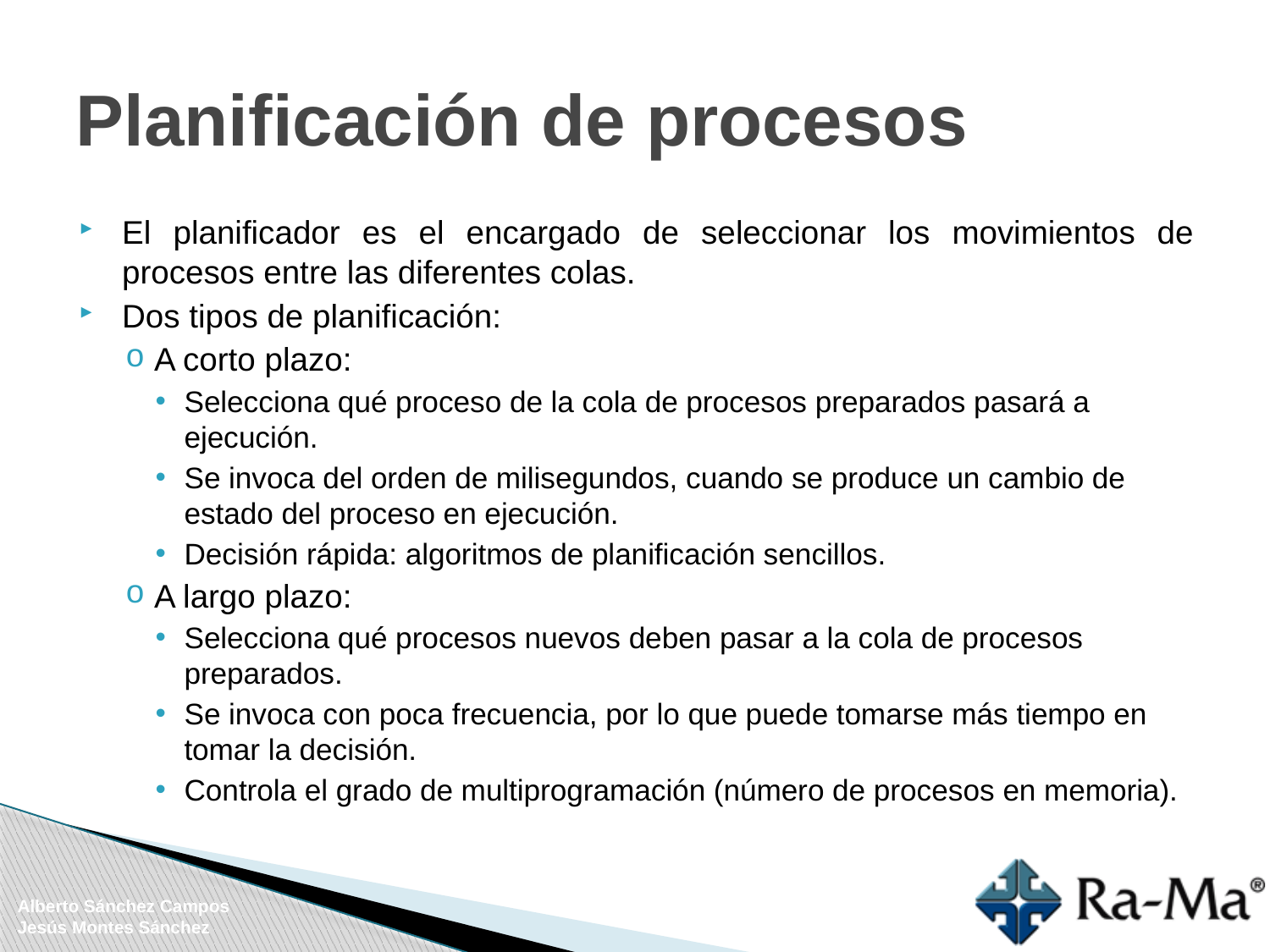

# Planificación de procesos
El planificador es el encargado de seleccionar los movimientos de procesos entre las diferentes colas.
Dos tipos de planificación:
A corto plazo:
Selecciona qué proceso de la cola de procesos preparados pasará a ejecución.
Se invoca del orden de milisegundos, cuando se produce un cambio de estado del proceso en ejecución.
Decisión rápida: algoritmos de planificación sencillos.
A largo plazo:
Selecciona qué procesos nuevos deben pasar a la cola de procesos preparados.
Se invoca con poca frecuencia, por lo que puede tomarse más tiempo en tomar la decisión.
Controla el grado de multiprogramación (número de procesos en memoria).